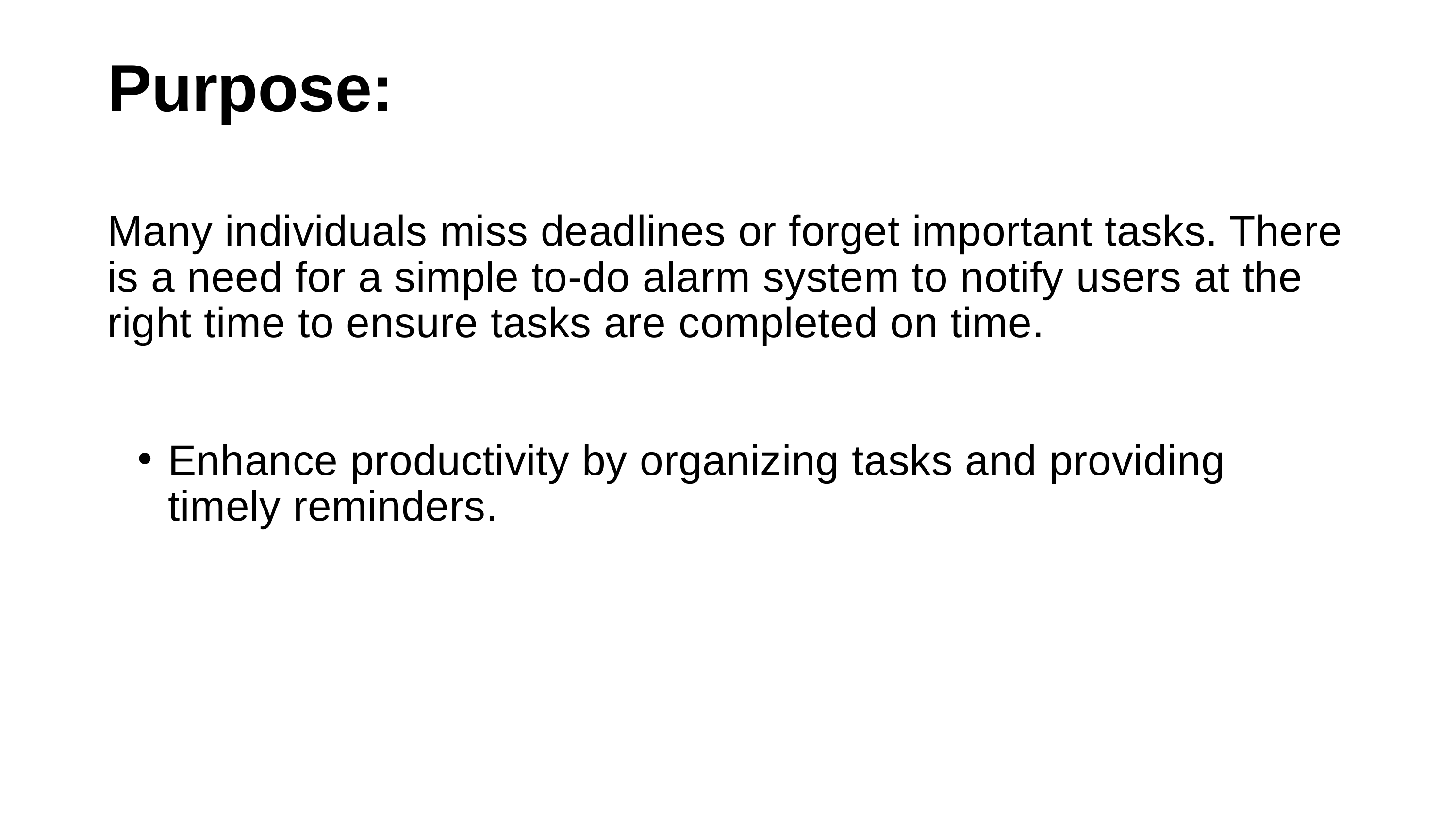

Purpose:
Many individuals miss deadlines or forget important tasks. There is a need for a simple to-do alarm system to notify users at the right time to ensure tasks are completed on time.

Enhance productivity by organizing tasks and providing timely reminders.